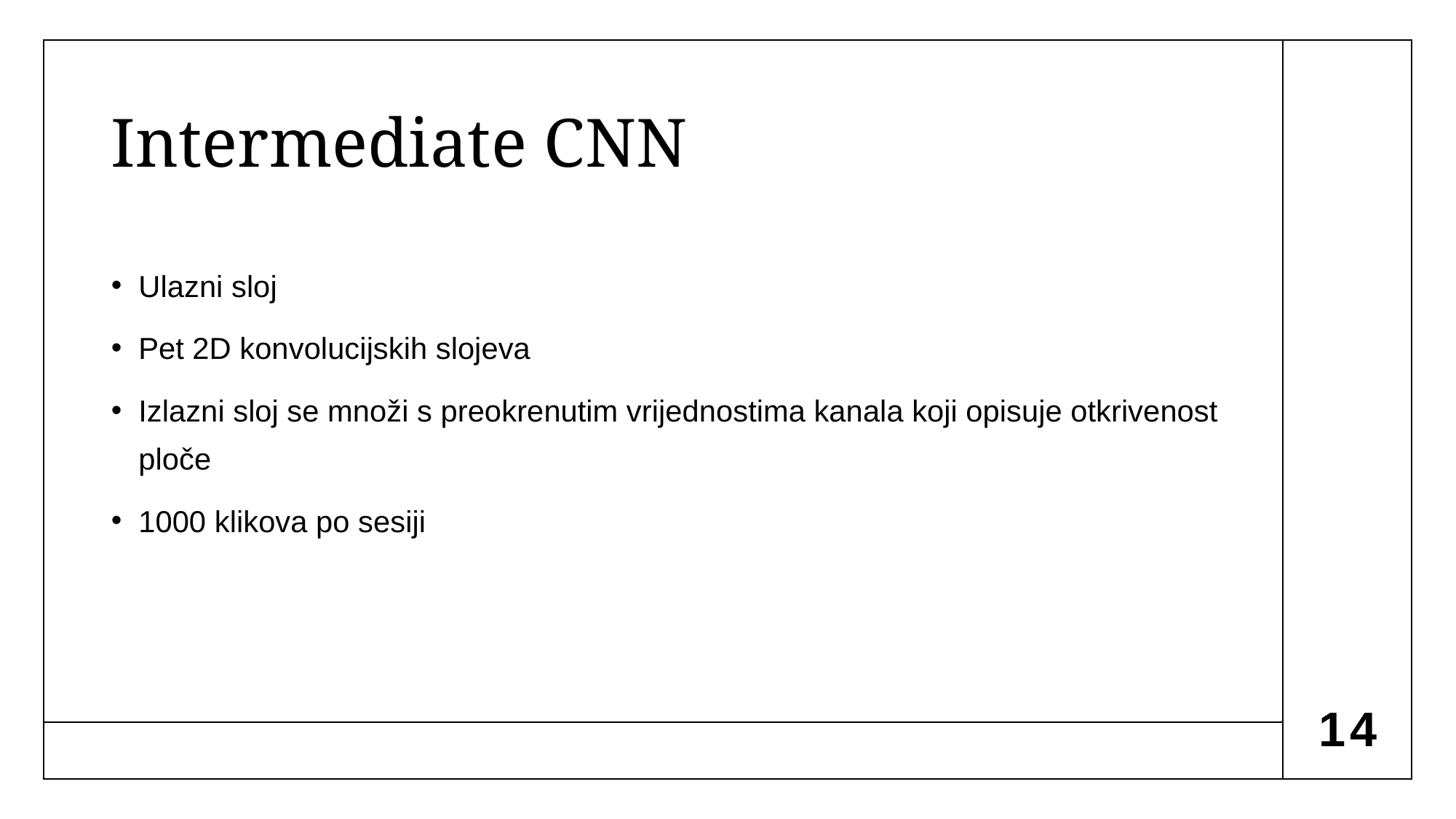

# Intermediate CNN
Ulazni sloj
Pet 2D konvolucijskih slojeva
Izlazni sloj se množi s preokrenutim vrijednostima kanala koji opisuje otkrivenost ploče
1000 klikova po sesiji
14